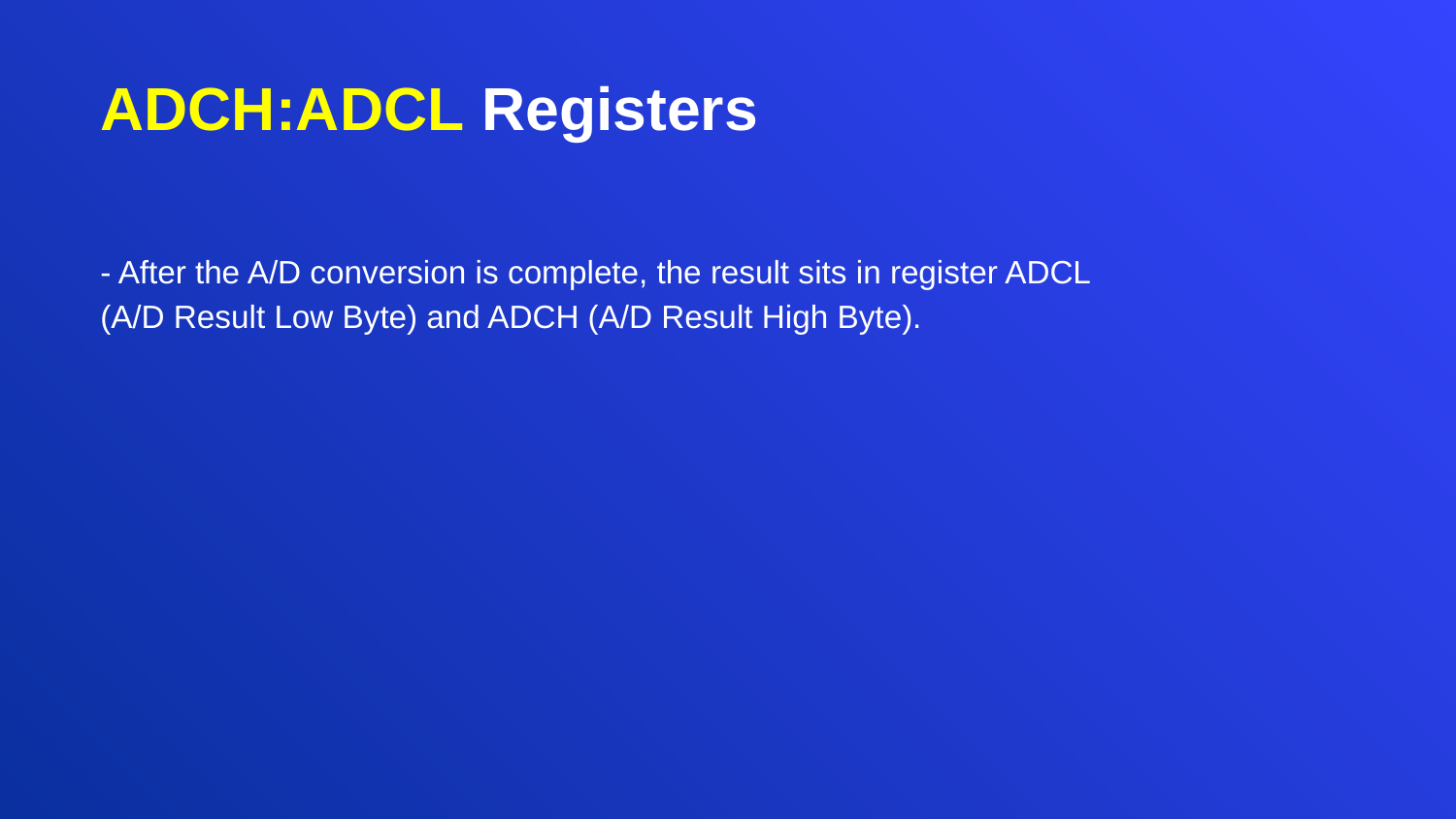

# ADCH:ADCL Registers
- After the A/D conversion is complete, the result sits in register ADCL (A/D Result Low Byte) and ADCH (A/D Result High Byte).